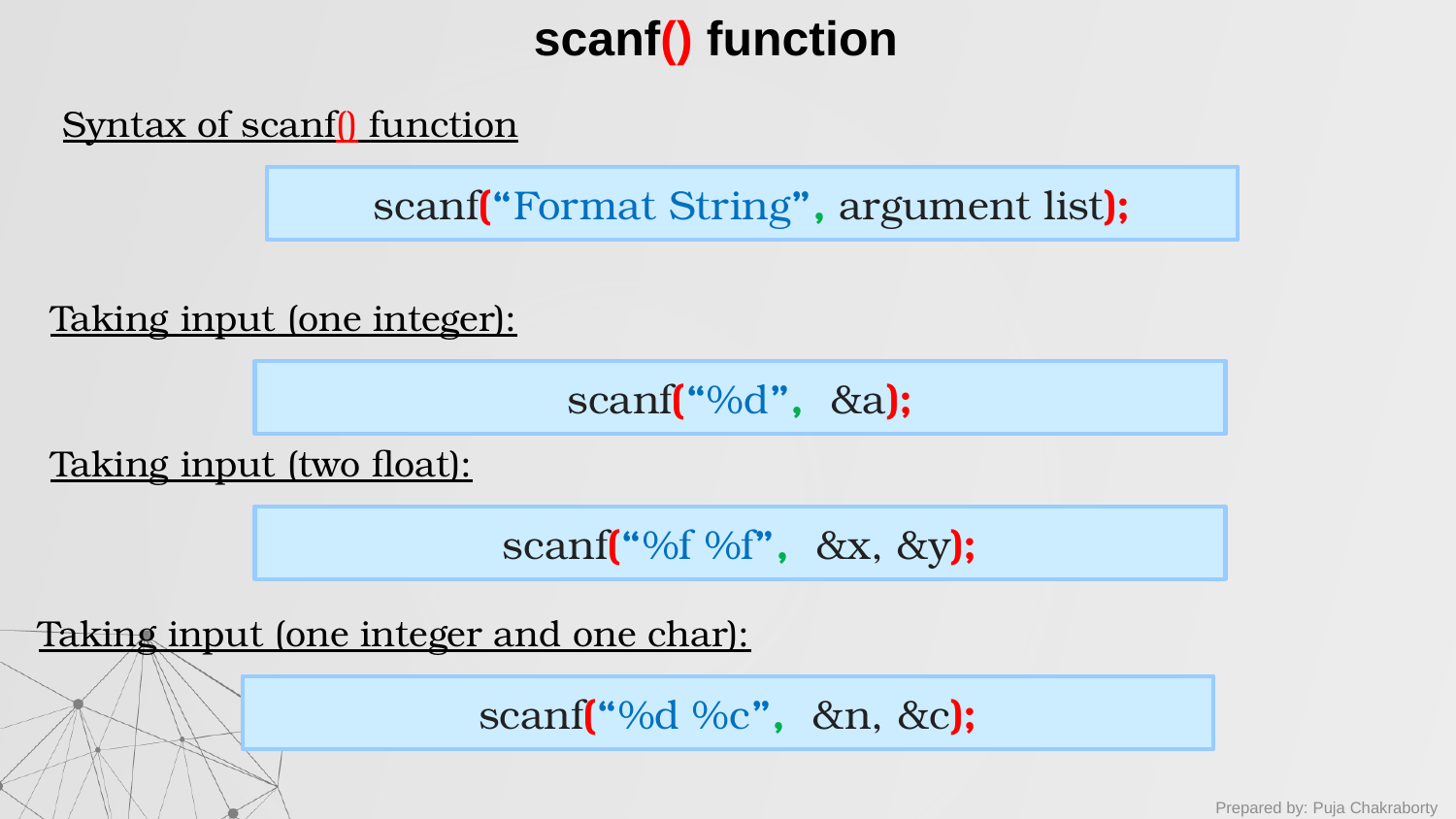

scanf() function
Syntax of scanf() function
scanf(“Format String”, argument list);
Taking input (one integer):
scanf(“%d”,  &a);
Taking input (two float):
scanf(“%f %f”,  &x, &y);
Taking input (one integer and one char):
scanf(“%d %c”,  &n, &c);
Prepared by: Puja Chakraborty